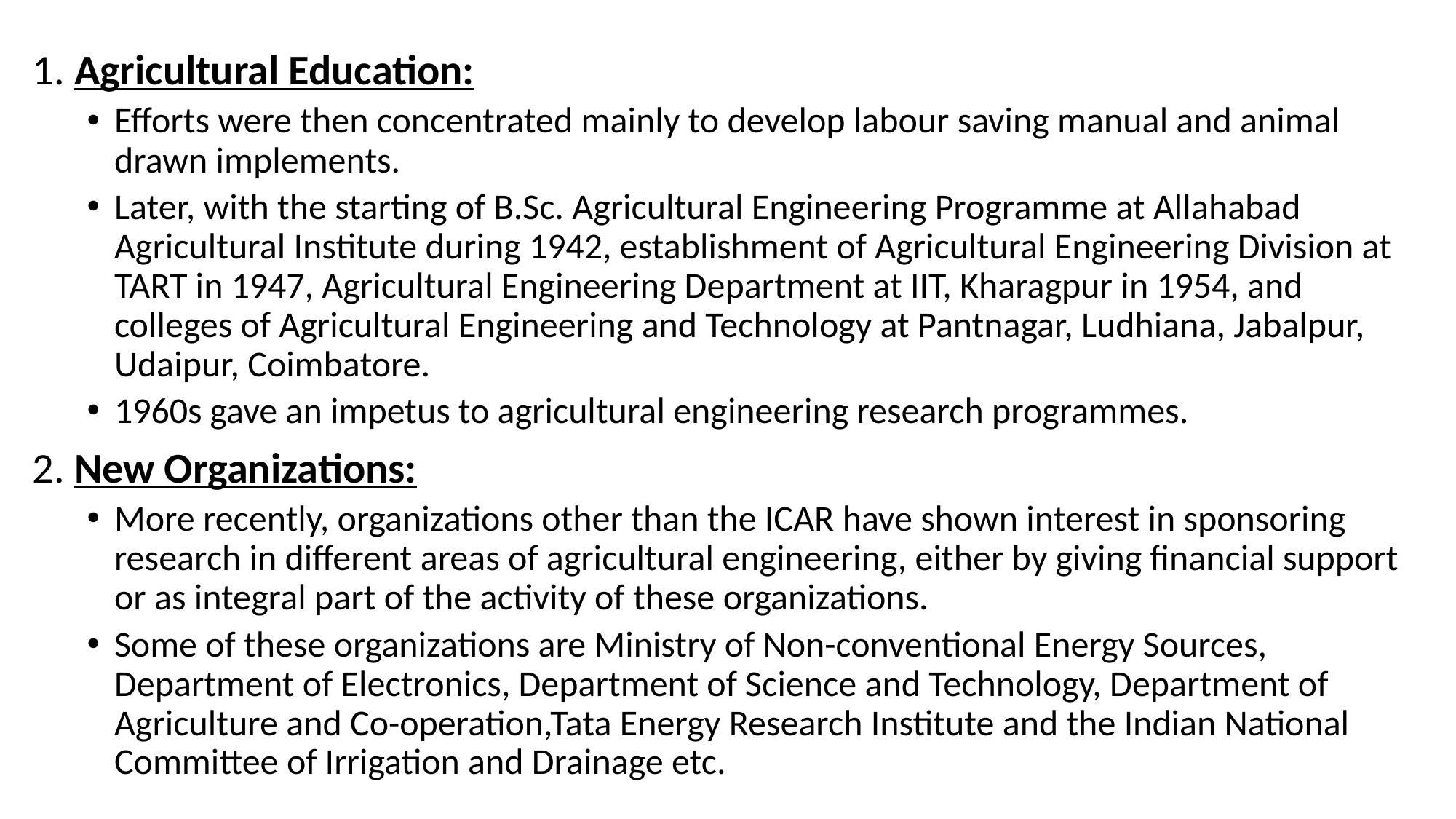

1. Agricultural Education:
Efforts were then concentrated mainly to develop labour saving manual and animal drawn implements.
Later, with the starting of B.Sc. Agricultural Engineering Programme at Allahabad Agricultural Institute during 1942, establishment of Agricultural Engineering Division at TART in 1947, Agricultural Engineering Department at IIT, Kharagpur in 1954, and colleges of Agricultural Engineering and Technology at Pantnagar, Ludhiana, Jabalpur, Udaipur, Coimbatore.
1960s gave an impetus to agricultural engineering research programmes.
2. New Organizations:
More recently, organizations other than the ICAR have shown interest in sponsoring research in different areas of agricultural engineering, either by giving financial support or as integral part of the activity of these organizations.
Some of these organizations are Ministry of Non-conventional Energy Sources, Department of Electronics, Department of Science and Technology, Department of Agriculture and Co-operation,Tata Energy Research Institute and the Indian National Committee of Irrigation and Drainage etc.